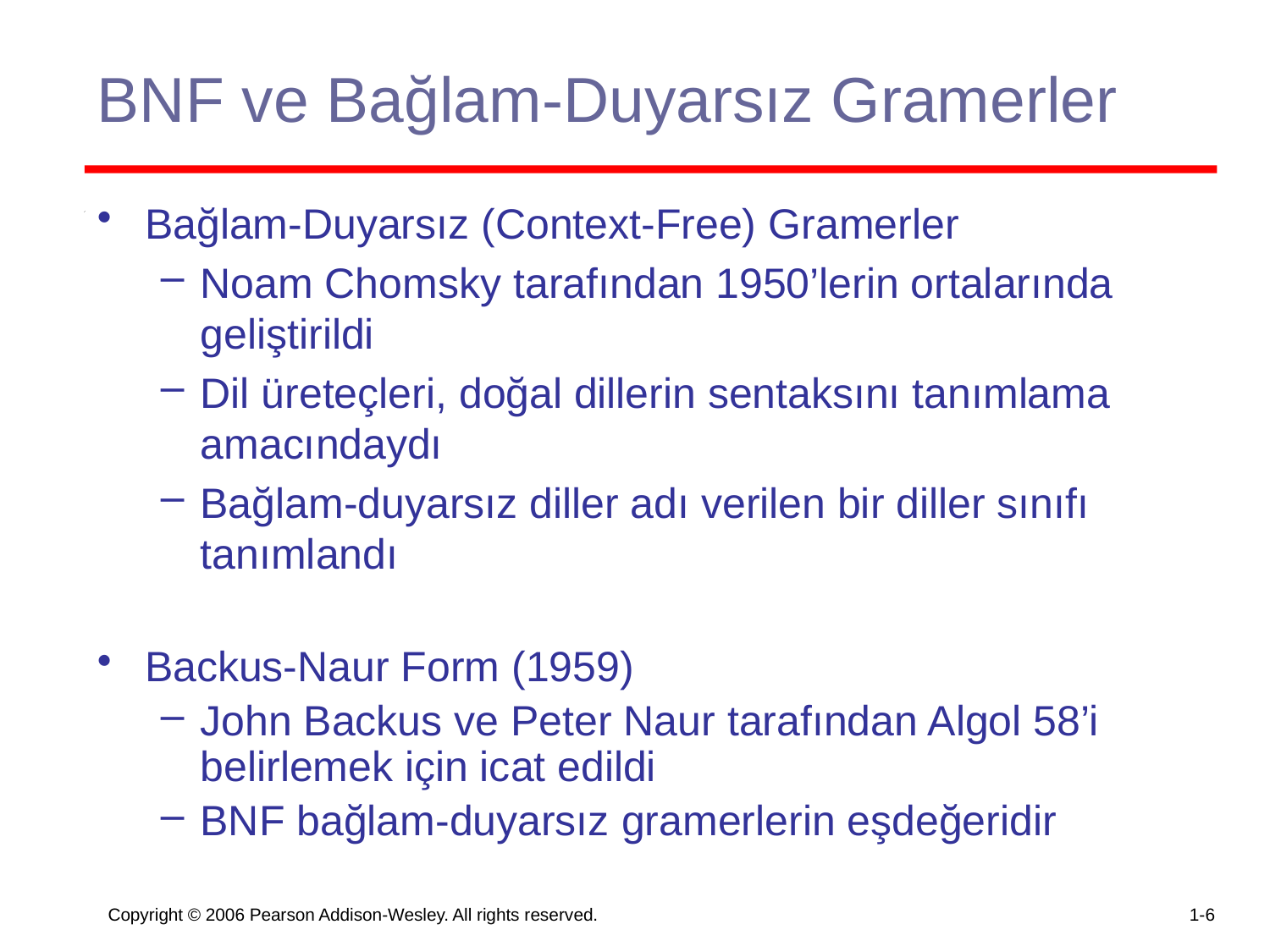

# BNF ve Bağlam-Duyarsız Gramerler
Bağlam-Duyarsız (Context-Free) Gramerler
Noam Chomsky tarafından 1950’lerin ortalarında geliştirildi
Dil üreteçleri, doğal dillerin sentaksını tanımlama amacındaydı
Bağlam-duyarsız diller adı verilen bir diller sınıfı tanımlandı

Backus-Naur Form (1959)
John Backus ve Peter Naur tarafından Algol 58’i belirlemek için icat edildi
BNF bağlam-duyarsız gramerlerin eşdeğeridir
Copyright © 2006 Pearson Addison-Wesley. All rights reserved.
1-6